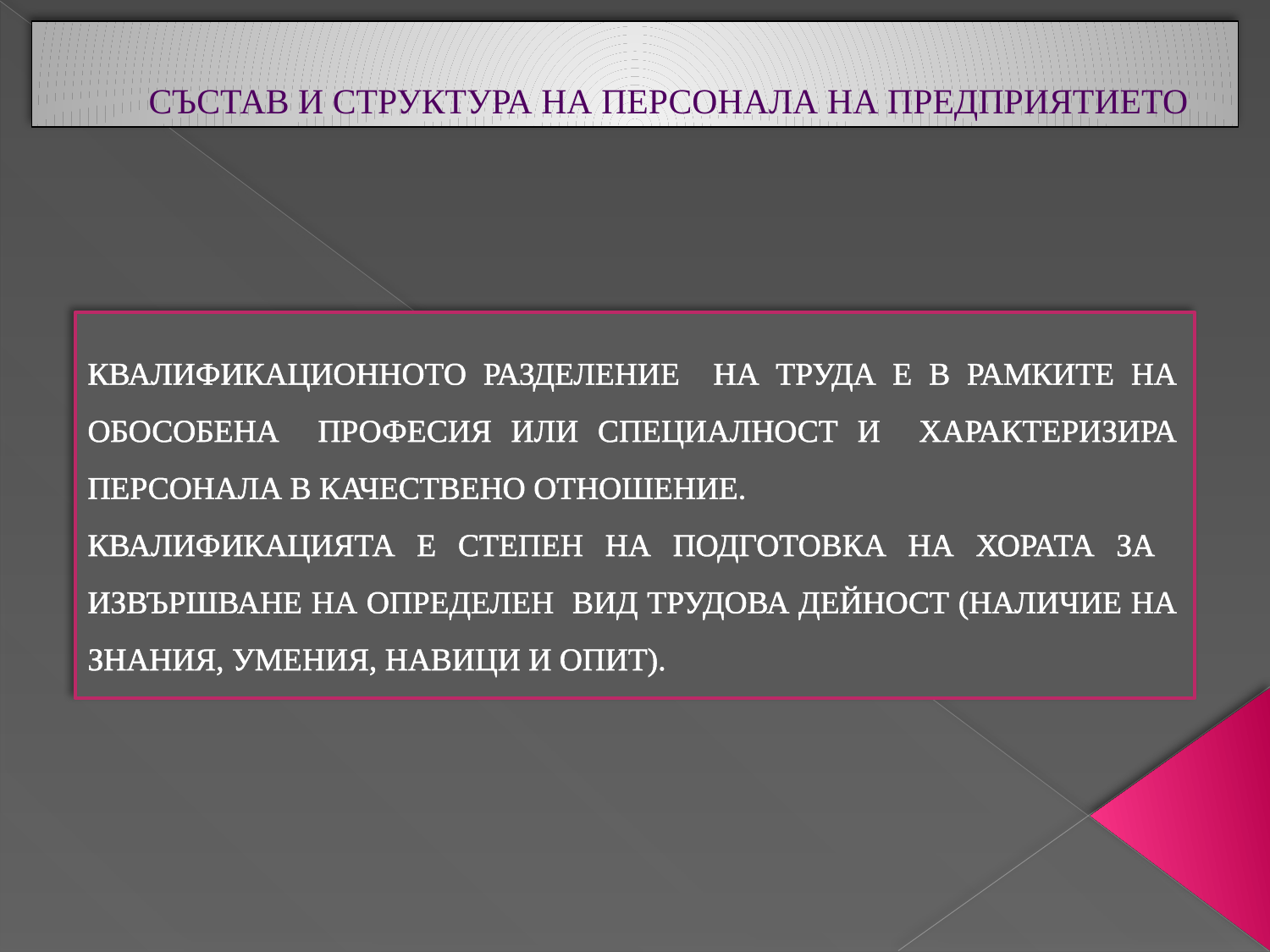

# СЪСТАВ И СТРУКТУРА НА ПЕРСОНАЛА НА ПРЕДПРИЯТИЕТО
КВАЛИФИКАЦИОННОТО РАЗДЕЛЕНИЕ  НА ТРУДА Е В РАМКИТЕ НА ОБОСОБЕНА  ПРОФЕСИЯ ИЛИ СПЕЦИАЛНОСТ И  ХАРАКТЕРИЗИРА ПЕРСОНАЛА В КАЧЕСТВЕНО ОТНОШЕНИЕ.
КВАЛИФИКАЦИЯТА Е СТЕПЕН НА ПОДГОТОВКА НА ХОРАТА ЗА  ИЗВЪРШВАНЕ НА ОПРЕДЕЛЕН  ВИД ТРУДОВА ДЕЙНОСТ (НАЛИЧИЕ НА ЗНАНИЯ, УМЕНИЯ, НАВИЦИ И ОПИТ).